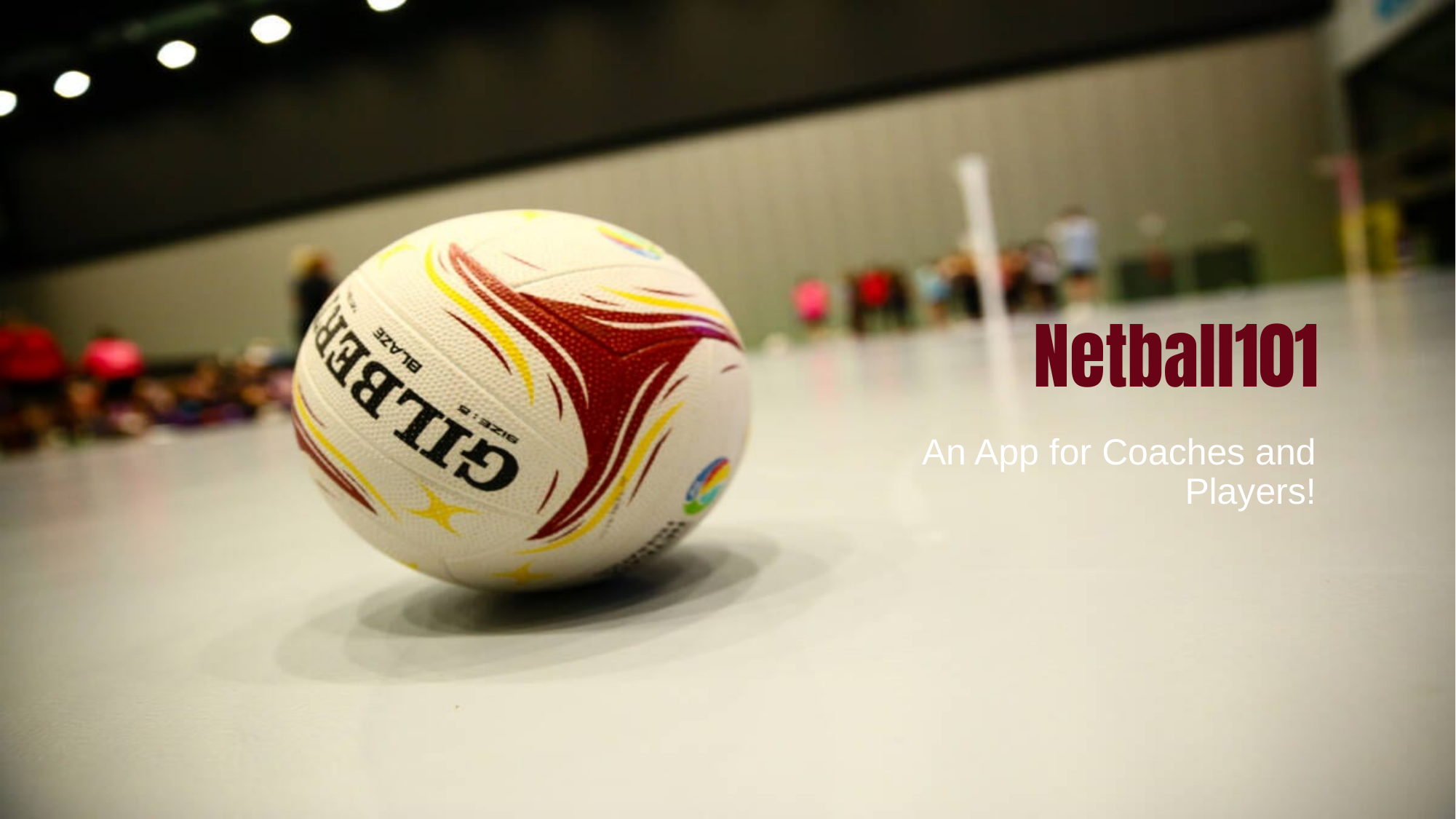

# Netball101
An App for Coaches and Players!